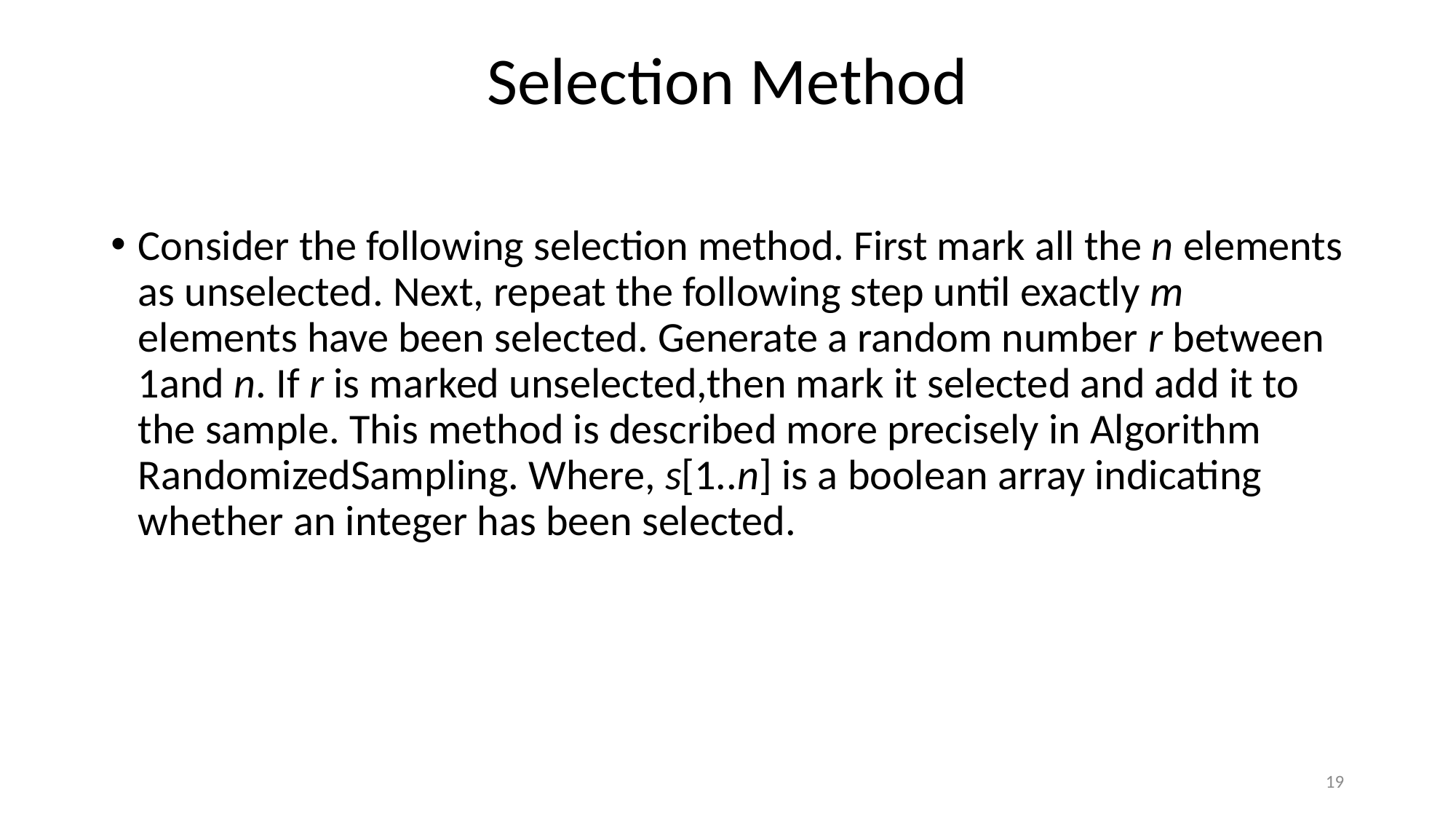

# Selection Method
Consider the following selection method. First mark all the n elements as unselected. Next, repeat the following step until exactly m elements have been selected. Generate a random number r between 1and n. If r is marked unselected,then mark it selected and add it to the sample. This method is described more precisely in Algorithm RandomizedSampling. Where, s[1..n] is a boolean array indicating whether an integer has been selected.

19